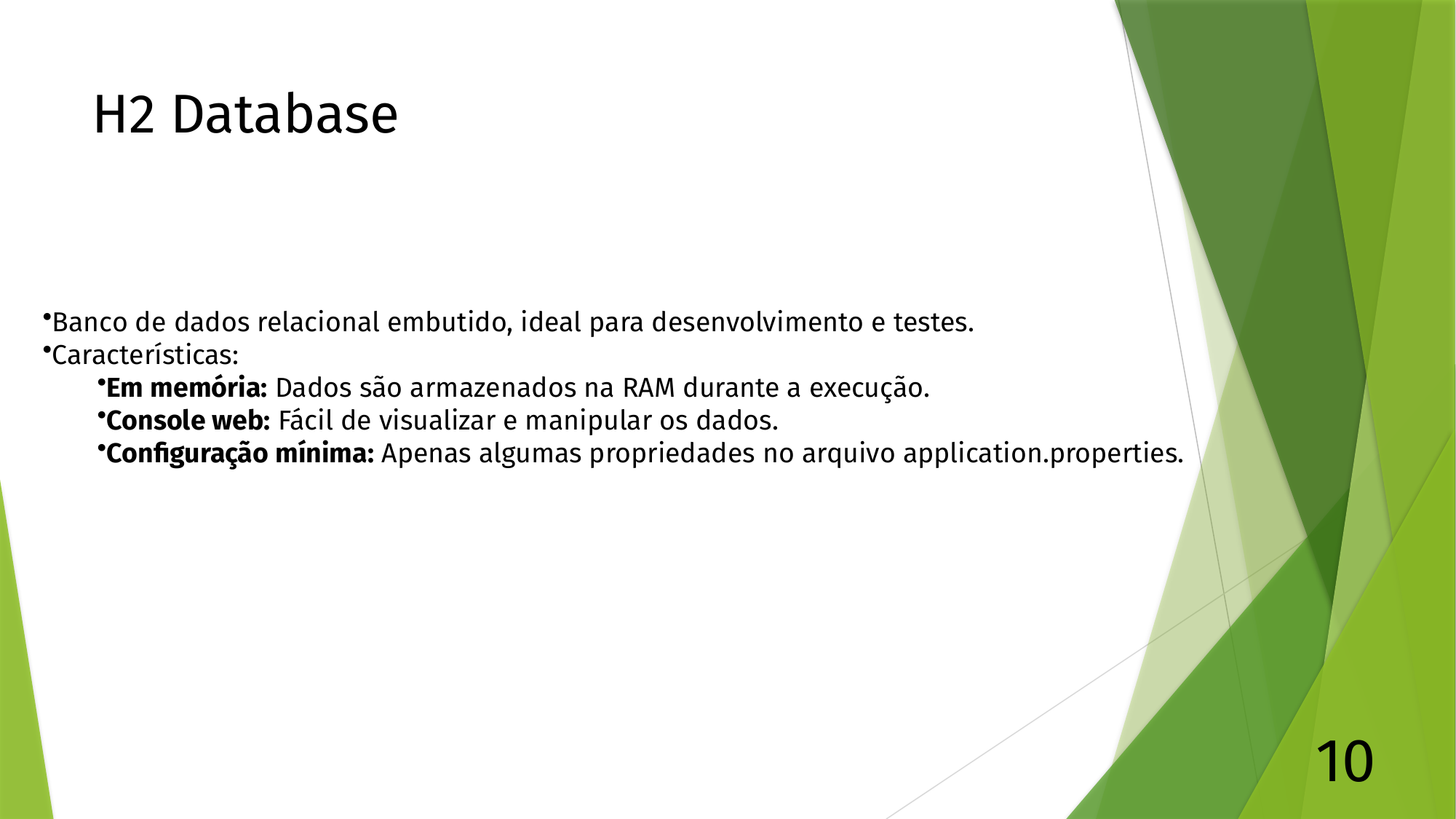

# H2 Database

Banco de dados relacional embutido, ideal para desenvolvimento e testes.
Características:
Em memória: Dados são armazenados na RAM durante a execução.
Console web: Fácil de visualizar e manipular os dados.
Configuração mínima: Apenas algumas propriedades no arquivo application.properties.

10